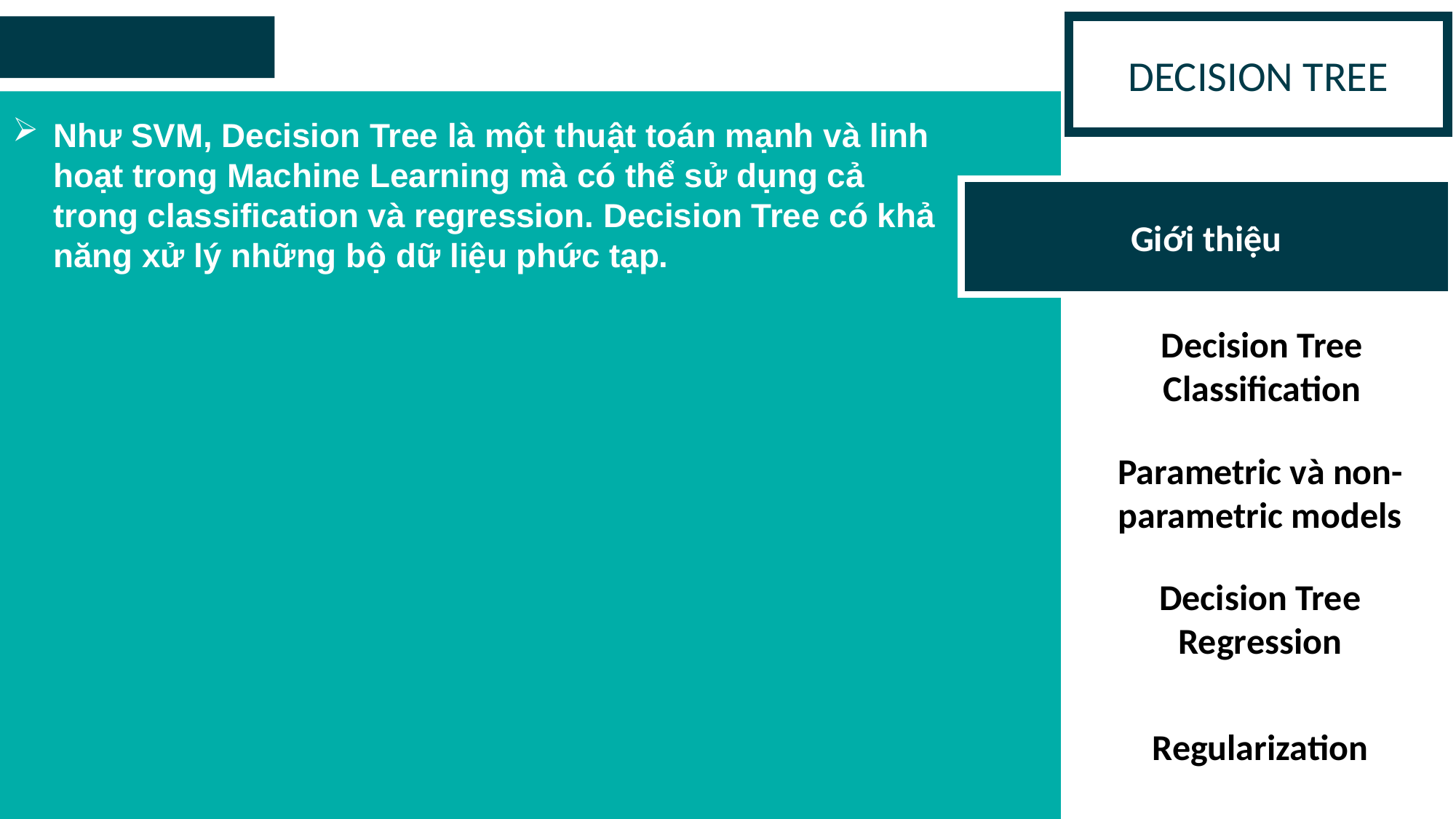

DECISION TREE

Như SVM, Decision Tree là một thuật toán mạnh và linh hoạt trong Machine Learning mà có thể sử dụng cả trong classification và regression. Decision Tree có khả năng xử lý những bộ dữ liệu phức tạp.
Giới thiệu
Decision Tree Classification
Parametric và non-parametric models
Decision Tree Regression
Regularization